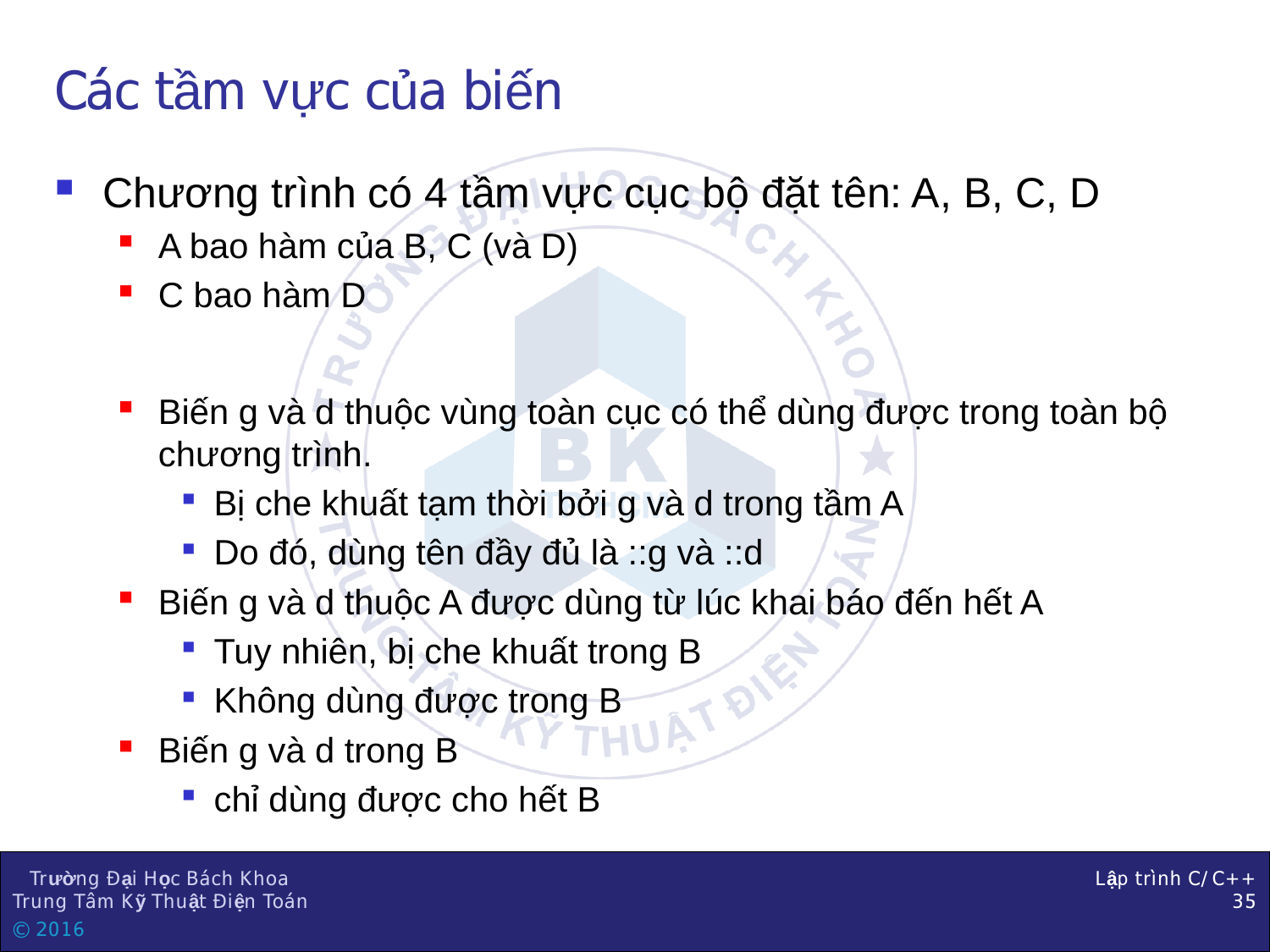

# Các tầm vực của biến
Chương trình có 4 tầm vực cục bộ đặt tên: A, B, C, D
A bao hàm của B, C (và D)
C bao hàm D

Biến g và d thuộc vùng toàn cục có thể dùng được trong toàn bộ chương trình.
Bị che khuất tạm thời bởi g và d trong tầm A
Do đó, dùng tên đầy đủ là ::g và ::d
Biến g và d thuộc A được dùng từ lúc khai báo đến hết A
Tuy nhiên, bị che khuất trong B
Không dùng được trong B
Biến g và d trong B
chỉ dùng được cho hết B